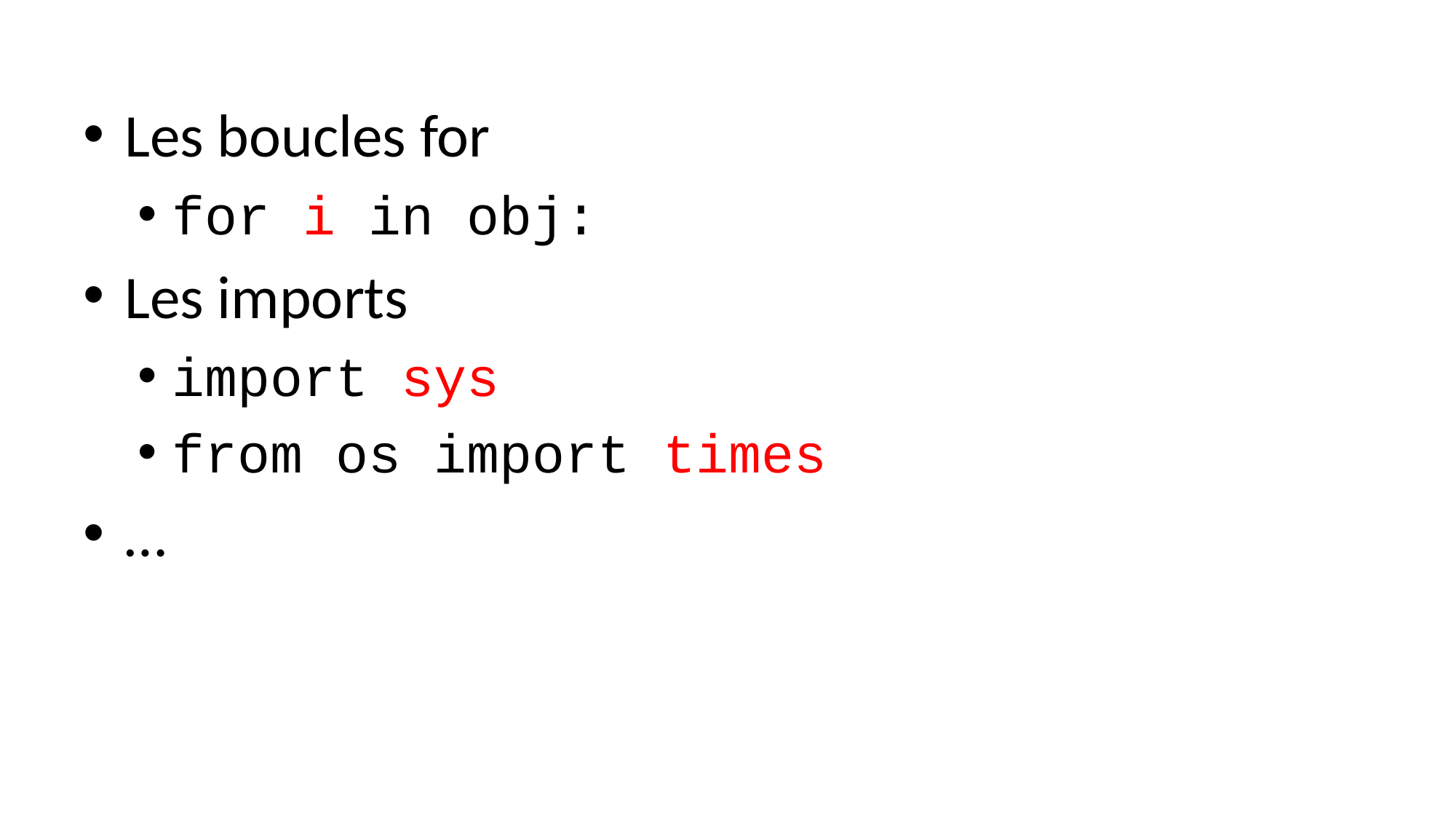

Les boucles for
for i in obj:
Les imports
import sys
from os import times
…